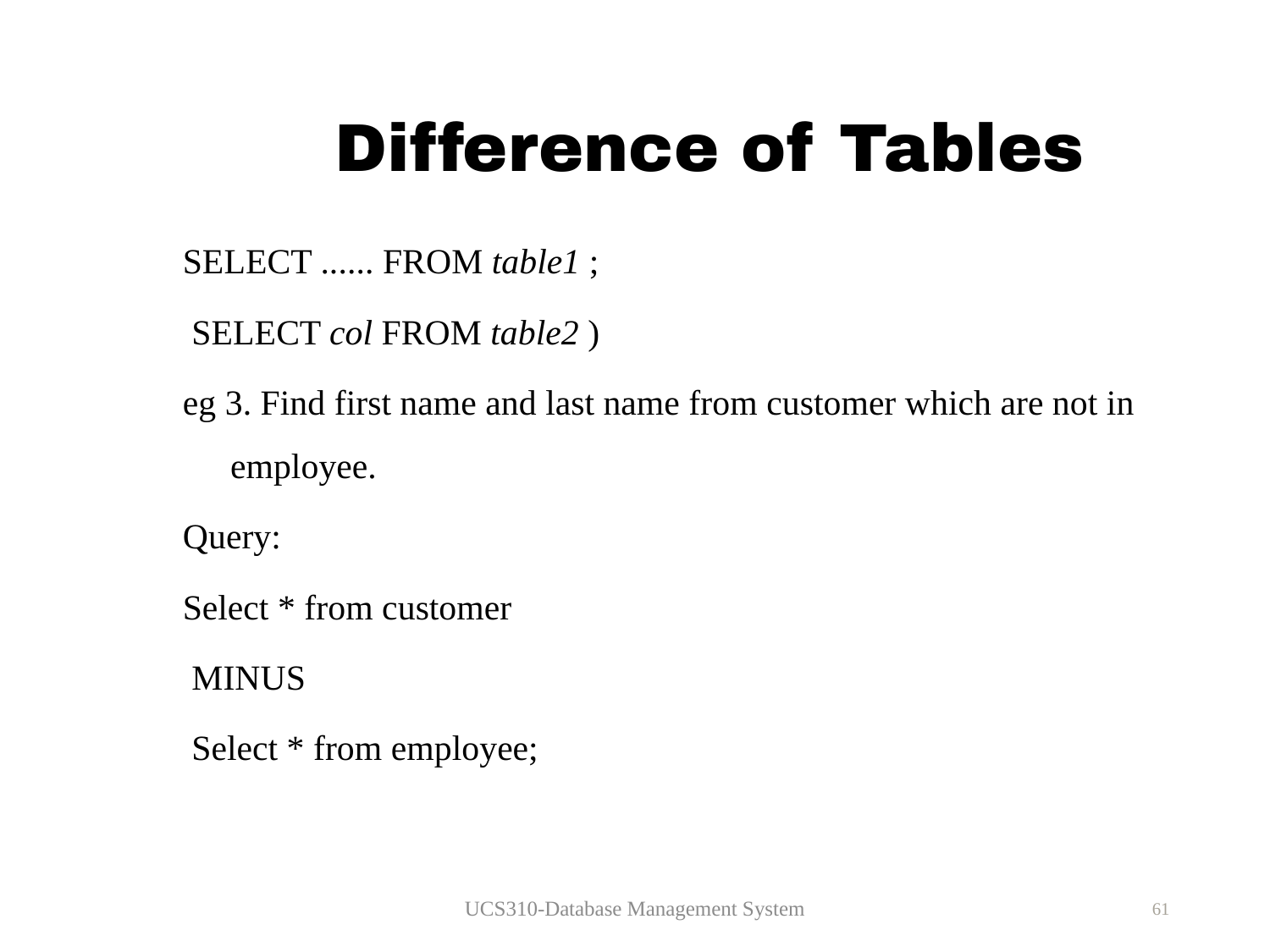

# Difference of Tables
SELECT ...... FROM table1 ;
 SELECT col FROM table2 )
eg 3. Find first name and last name from customer which are not in employee.
Query:
Select * from customer
 MINUS
 Select * from employee;
UCS310-Database Management System
61